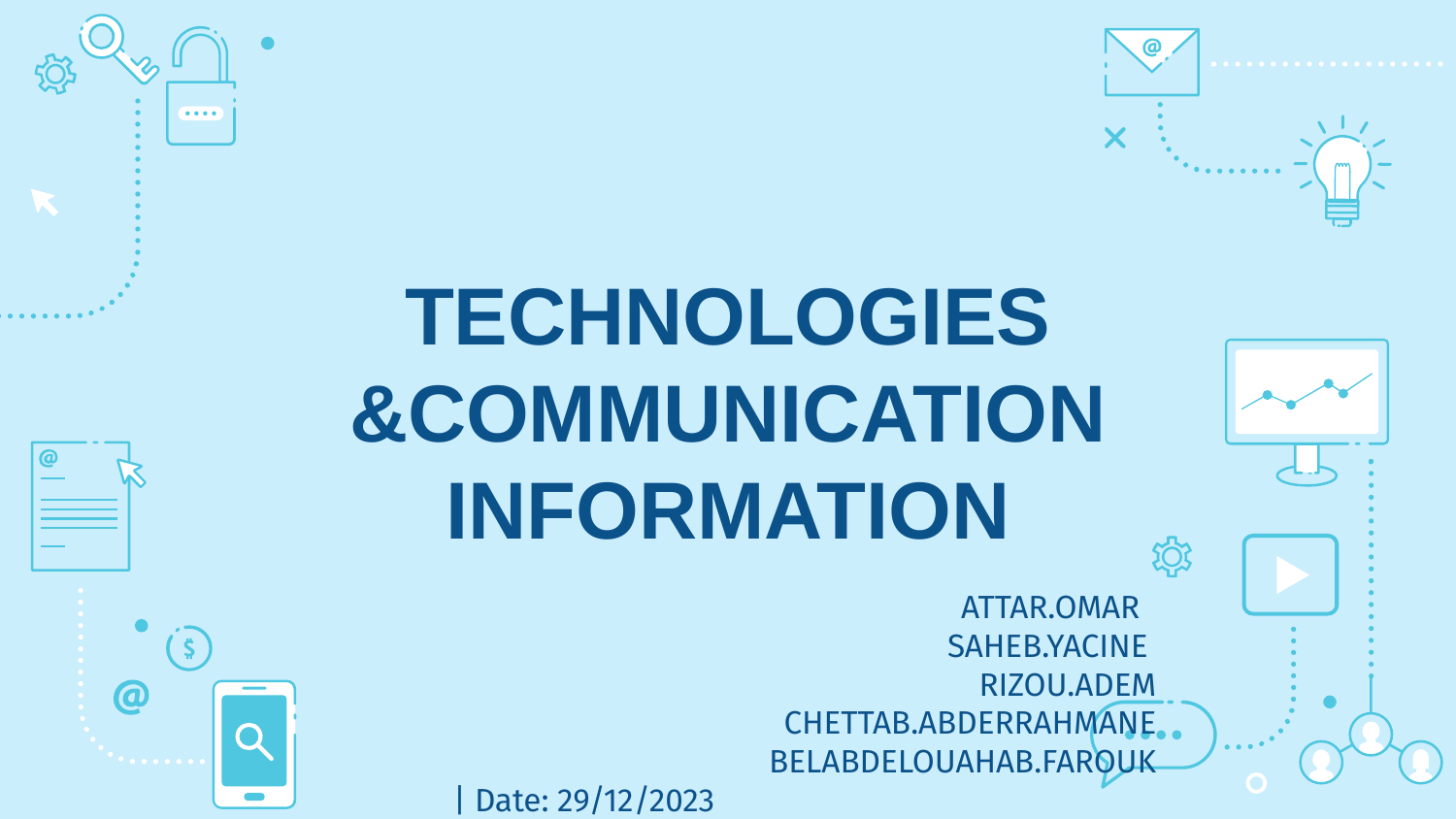

# TECHNOLOGIES &COMMUNICATION INFORMATION
                                                                            ATTAR.OMAR
                                                                           SAHEB.YACINE
                                                                        RIZOU.ADEM
                                                        CHETTAB.ABDERRAHMANE
BELABDELOUAHAB.FAROUK
| Date: 29/12/2023